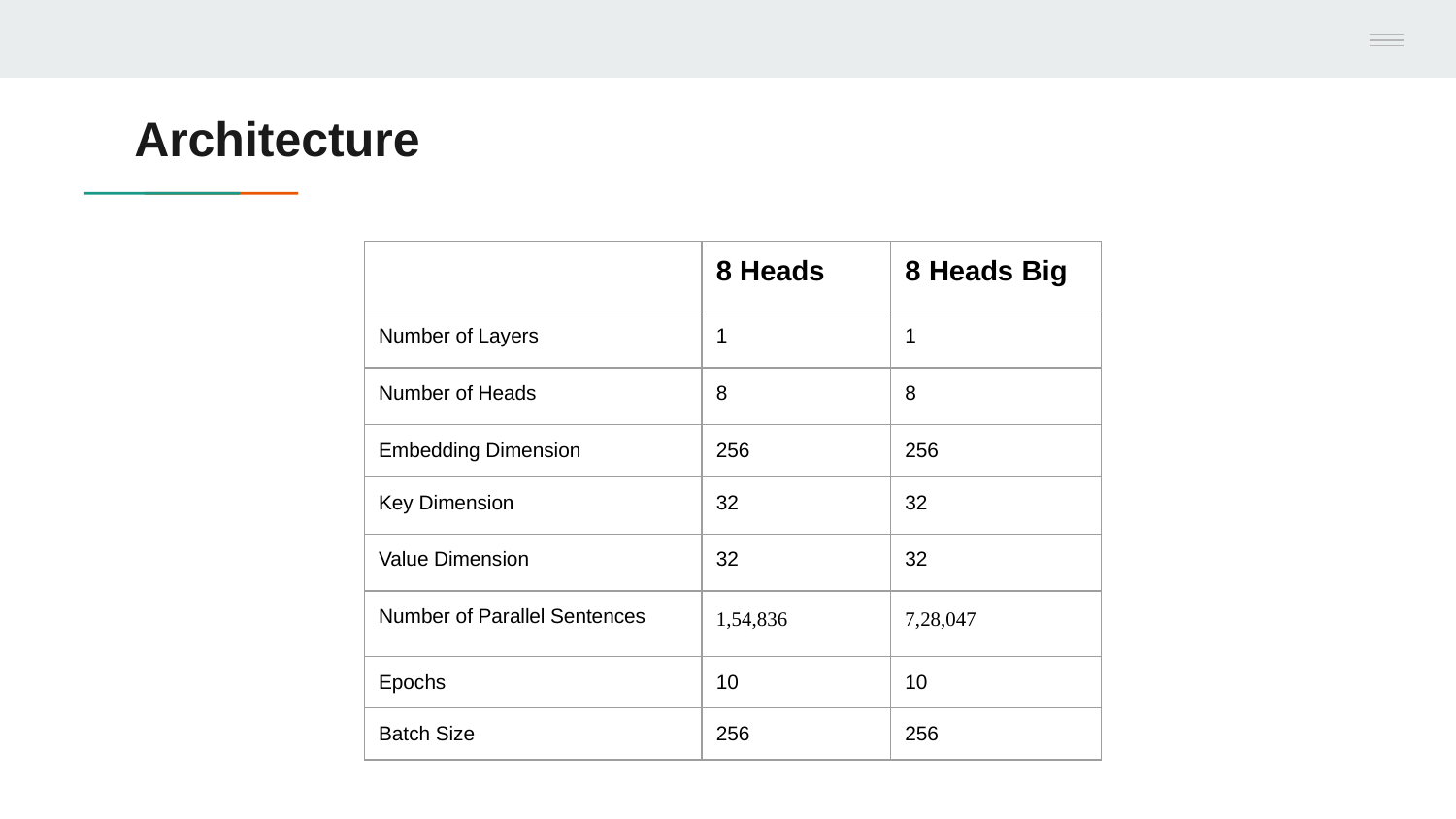

# Architecture
|  | 8 Heads | 8 Heads Big |
| --- | --- | --- |
| Number of Layers | 1 | 1 |
| Number of Heads | 8 | 8 |
| Embedding Dimension | 256 | 256 |
| Key Dimension | 32 | 32 |
| Value Dimension | 32 | 32 |
| Number of Parallel Sentences | 1,54,836 | 7,28,047 |
| Epochs | 10 | 10 |
| Batch Size | 256 | 256 |